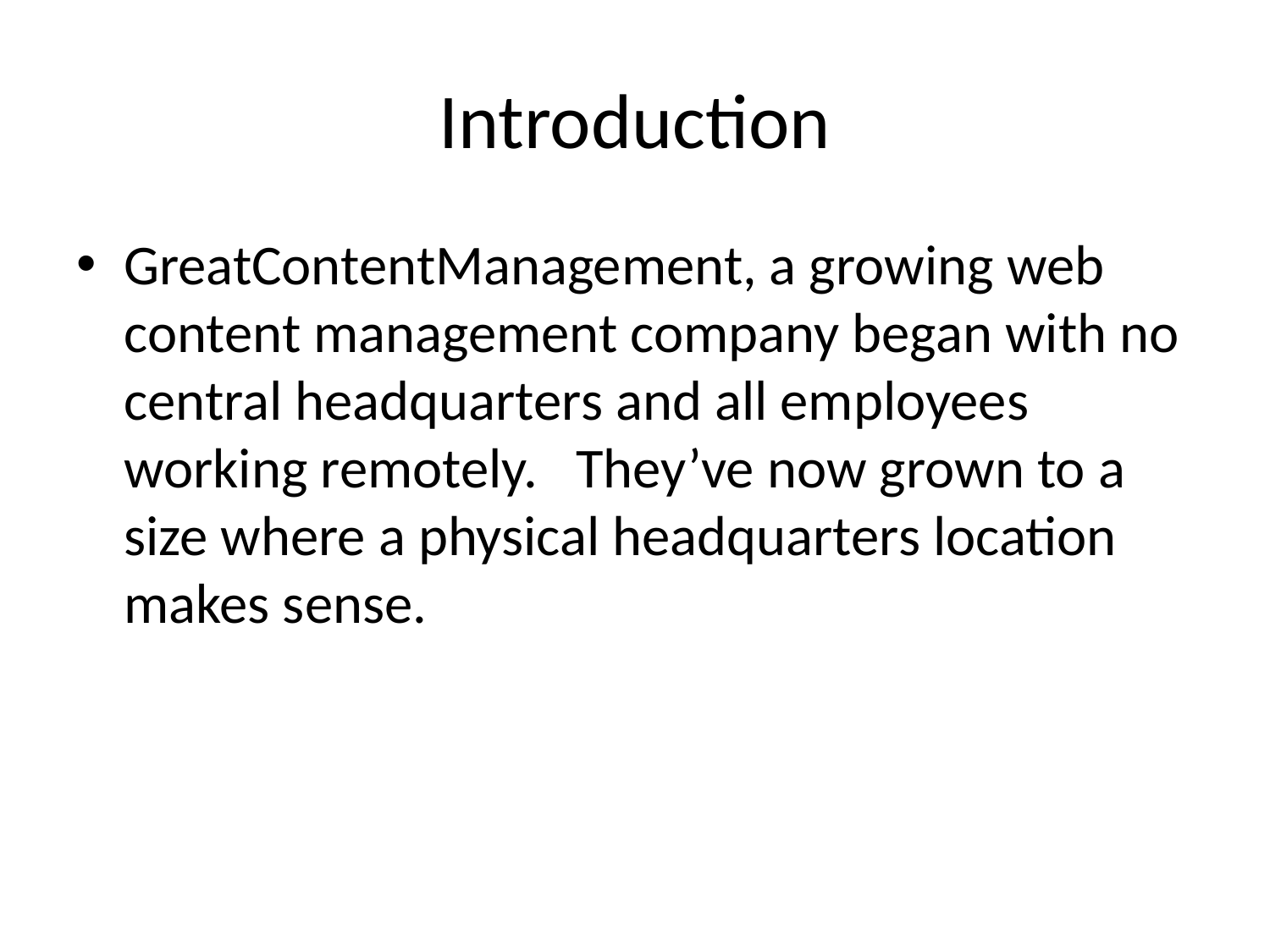

# Introduction
GreatContentManagement, a growing web content management company began with no central headquarters and all employees working remotely.   They’ve now grown to a size where a physical headquarters location makes sense.